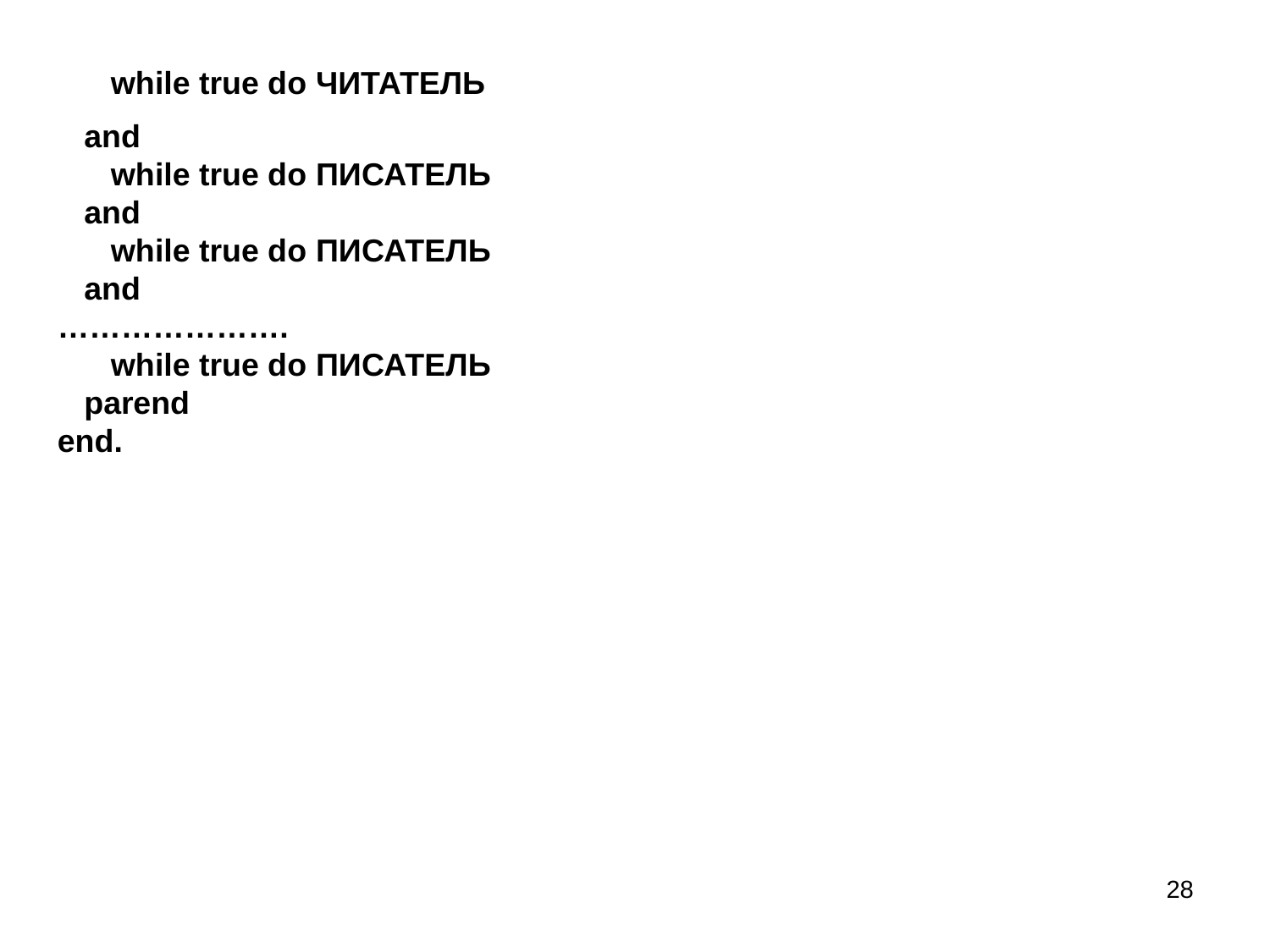

while true do ЧИТАТЕЛЬ
   and
      while true do ПИСАТЕЛЬ
   and
      while true do ПИСАТЕЛЬ
   and
………………….
      while true do ПИСАТЕЛЬ
   parend
end.

28